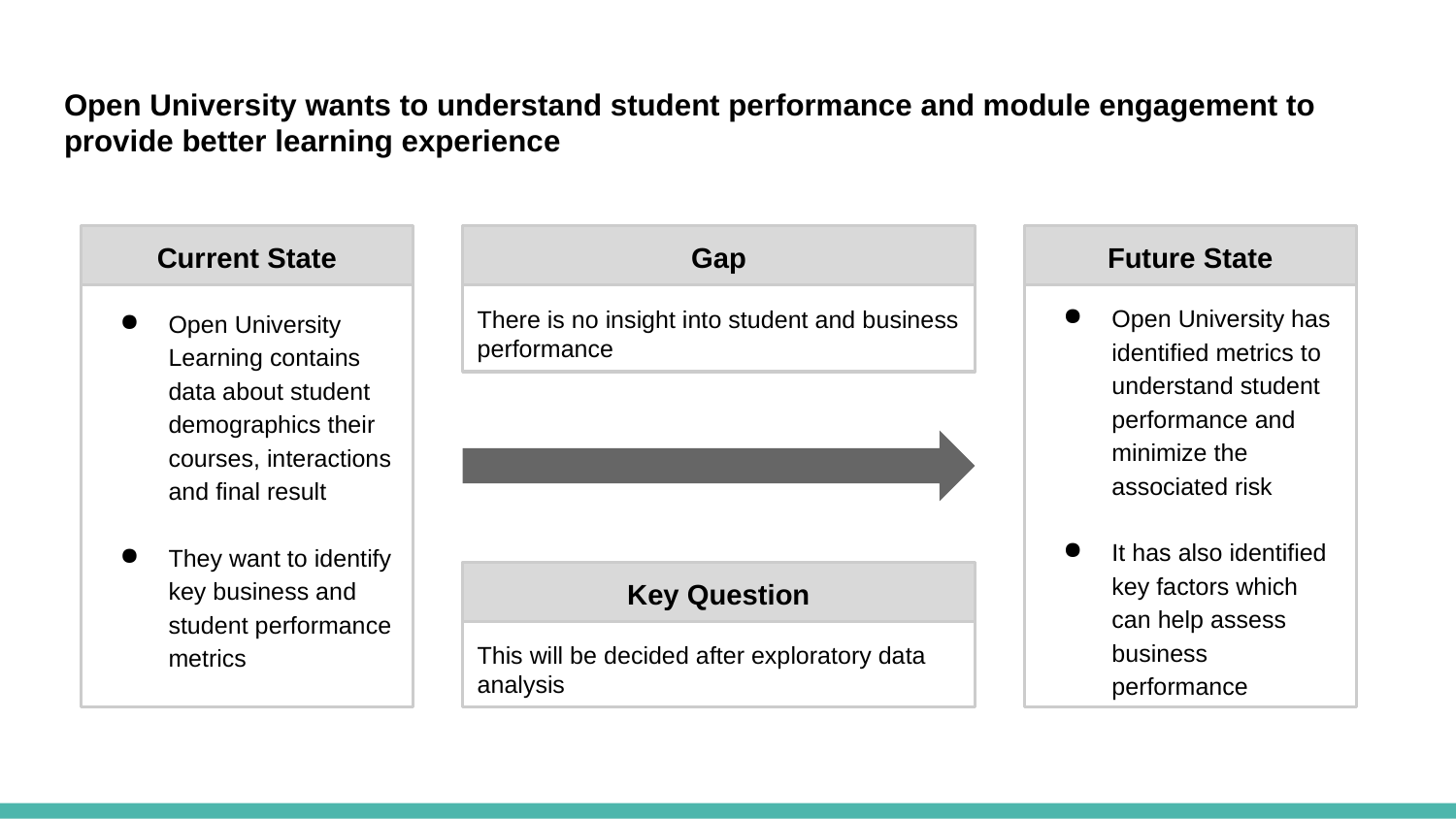

# Open University wants to understand student performance and module engagement to provide better learning experience

Current State
Gap
Future State

Open University Learning contains data about student demographics their courses, interactions and final result

They want to identify key business and student performance metrics

There is no insight into student and business performance

Open University has identified metrics to understand student performance and minimize the associated risk

It has also identified key factors which can help assess business performance

This will be decided after exploratory data analysis

Key Question